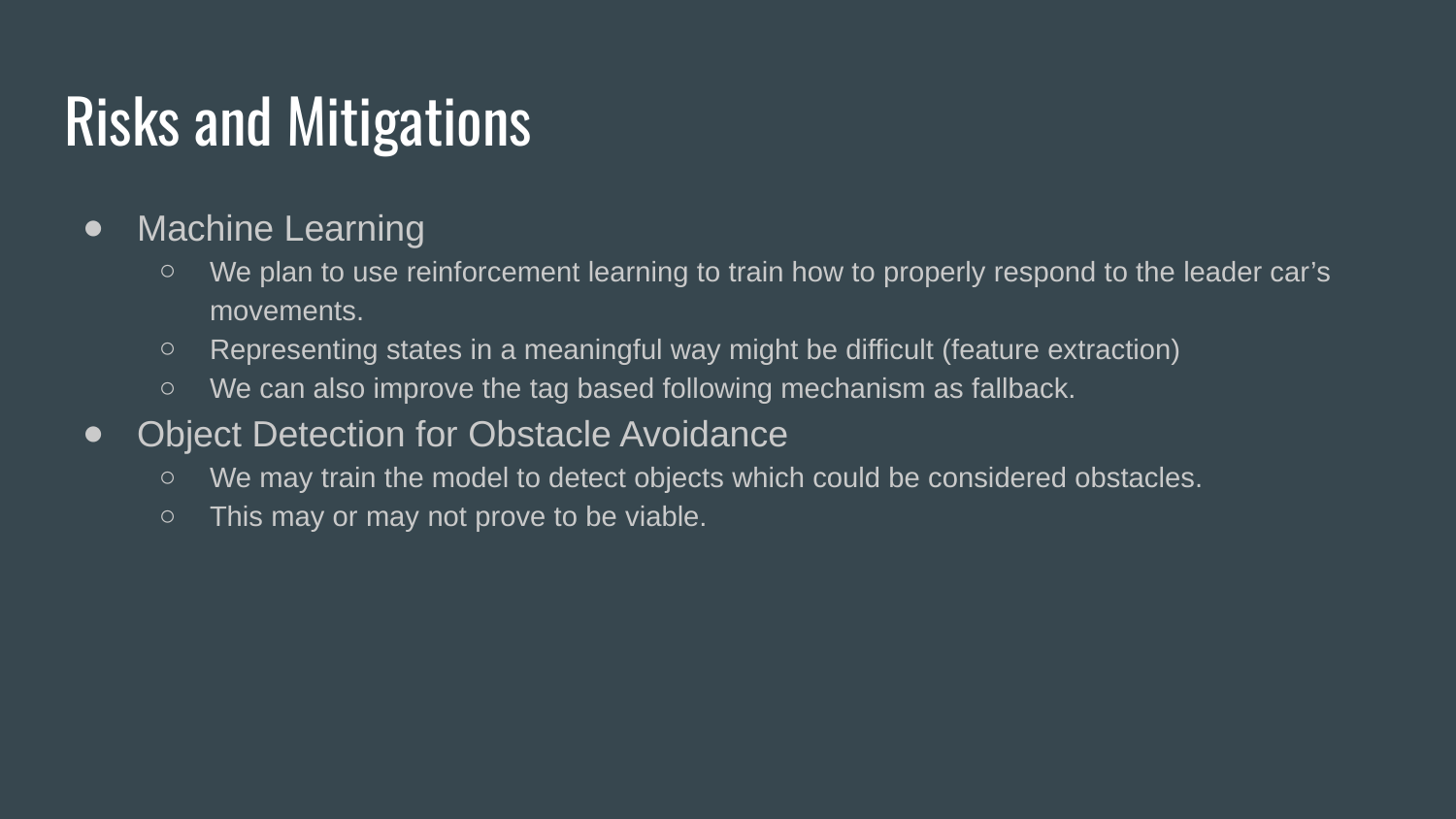

# Risks and Mitigations
Machine Learning
We plan to use reinforcement learning to train how to properly respond to the leader car’s movements.
Representing states in a meaningful way might be difficult (feature extraction)
We can also improve the tag based following mechanism as fallback.
Object Detection for Obstacle Avoidance
We may train the model to detect objects which could be considered obstacles.
This may or may not prove to be viable.